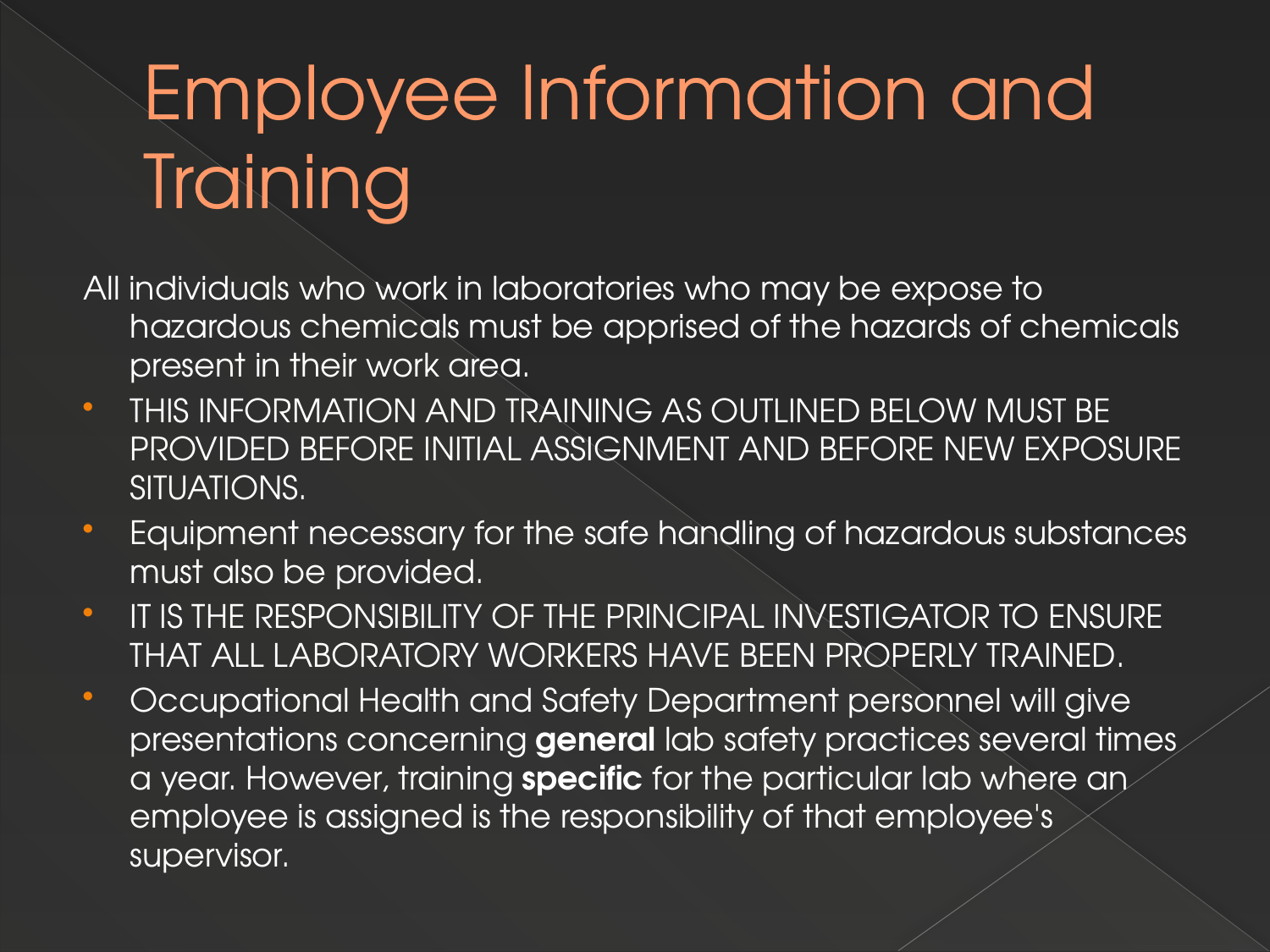

# Employee Information and Training
All individuals who work in laboratories who may be expose to hazardous chemicals must be apprised of the hazards of chemicals present in their work area.
THIS INFORMATION AND TRAINING AS OUTLINED BELOW MUST BE PROVIDED BEFORE INITIAL ASSIGNMENT AND BEFORE NEW EXPOSURE SITUATIONS.
Equipment necessary for the safe handling of hazardous substances must also be provided.
IT IS THE RESPONSIBILITY OF THE PRINCIPAL INVESTIGATOR TO ENSURE THAT ALL LABORATORY WORKERS HAVE BEEN PROPERLY TRAINED.
Occupational Health and Safety Department personnel will give presentations concerning general lab safety practices several times a year. However, training specific for the particular lab where an employee is assigned is the responsibility of that employee's supervisor.